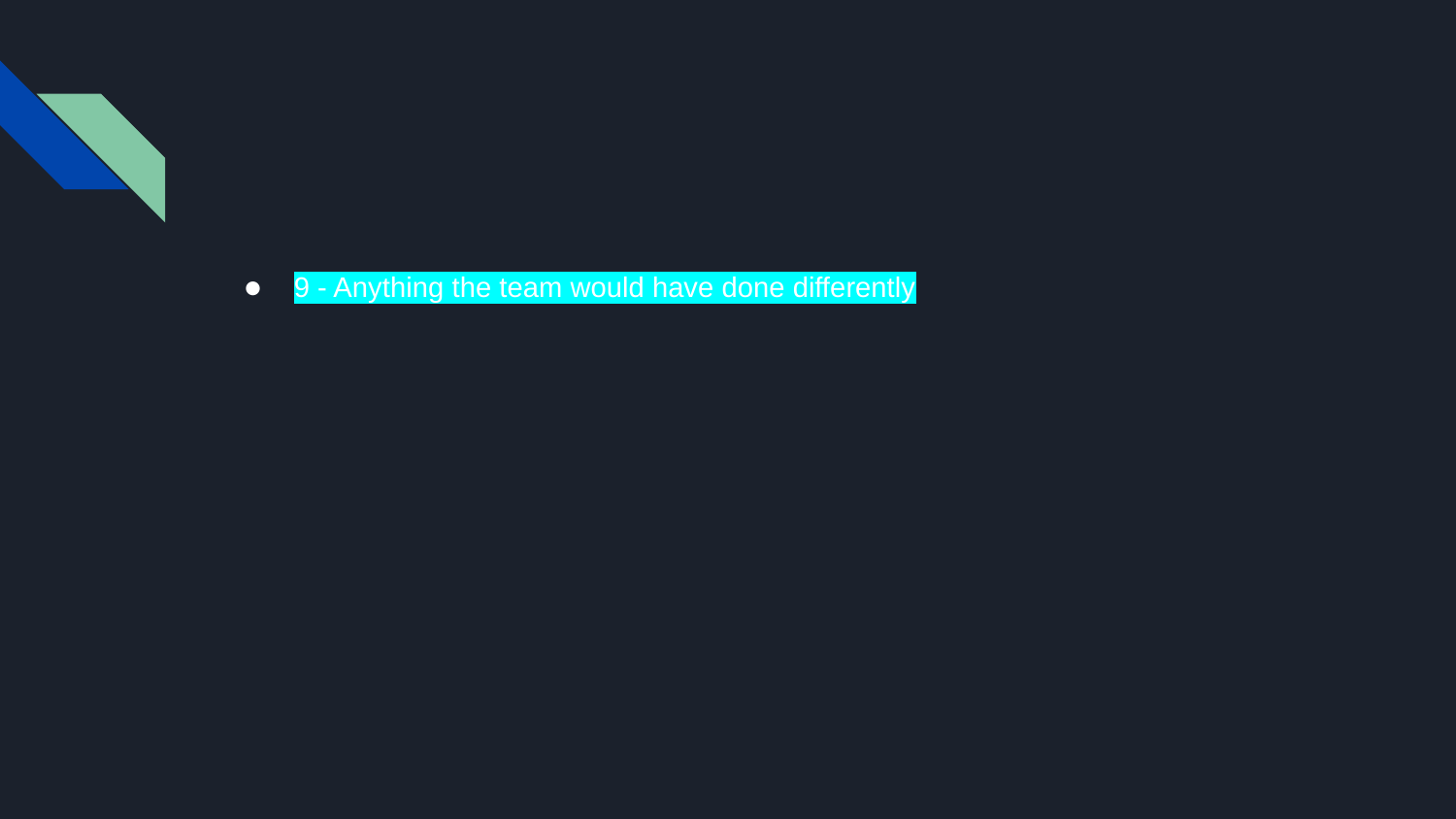

#
9 - Anything the team would have done differently